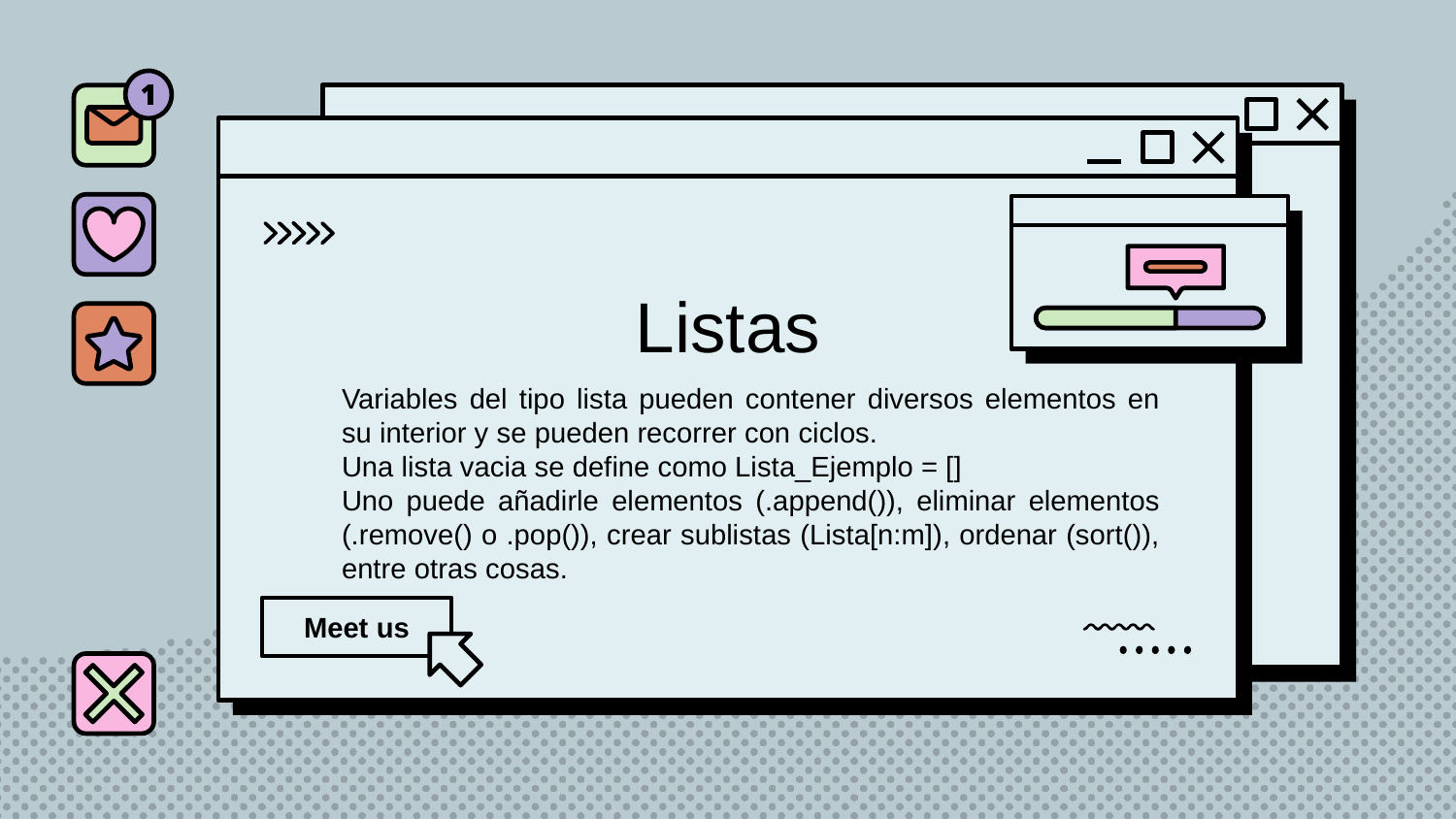

# Listas

Variables del tipo lista pueden contener diversos elementos en su interior y se pueden recorrer con ciclos.
Una lista vacia se define como Lista_Ejemplo = []
Uno puede añadirle elementos (.append()), eliminar elementos (.remove() o .pop()), crear sublistas (Lista[n:m]), ordenar (sort()), entre otras cosas.
Meet us